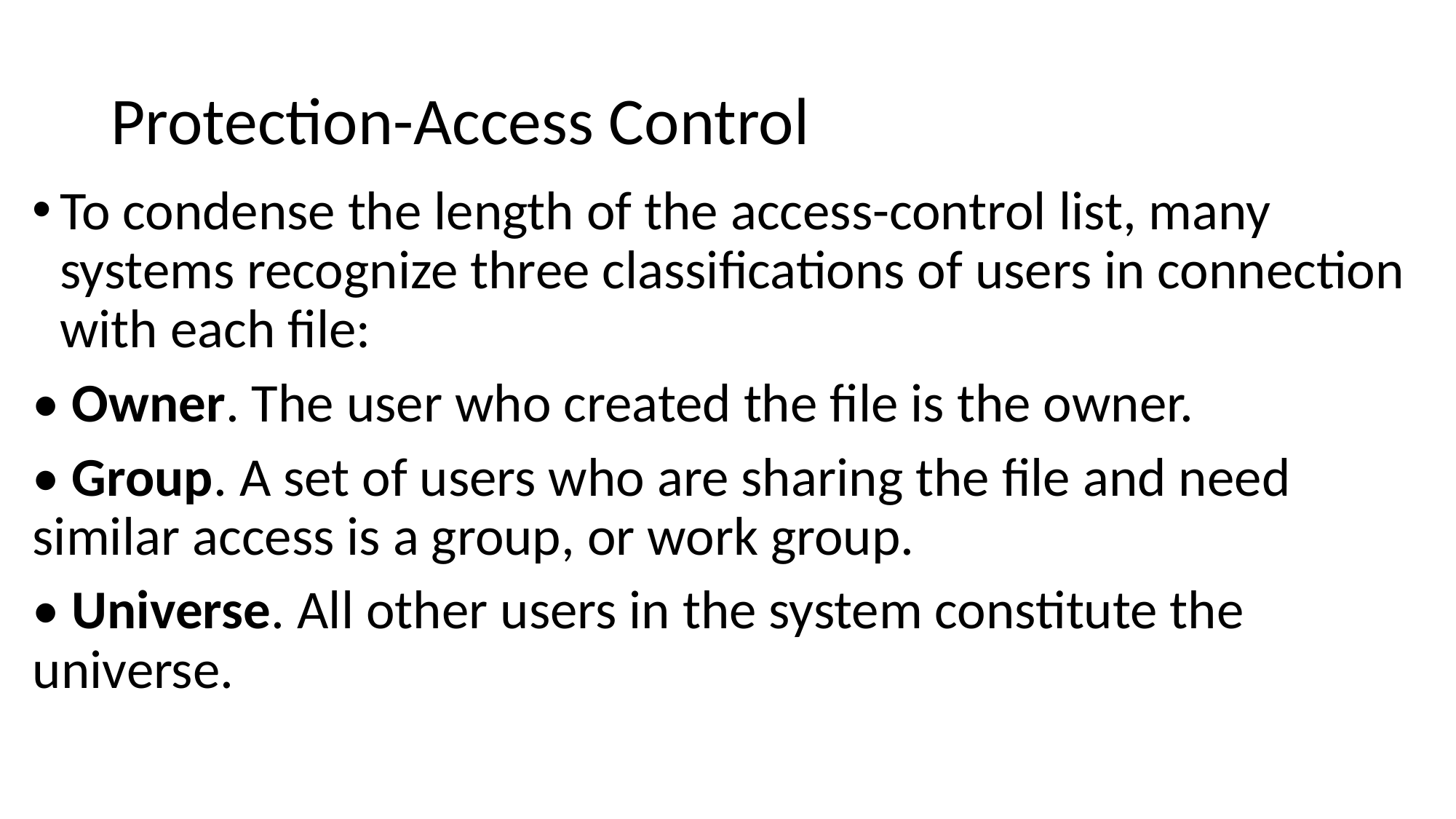

# Protection-Access Control
To condense the length of the access-control list, many systems recognize three classifications of users in connection with each file:
• Owner. The user who created the file is the owner.
• Group. A set of users who are sharing the file and need similar access is a group, or work group.
• Universe. All other users in the system constitute the universe.